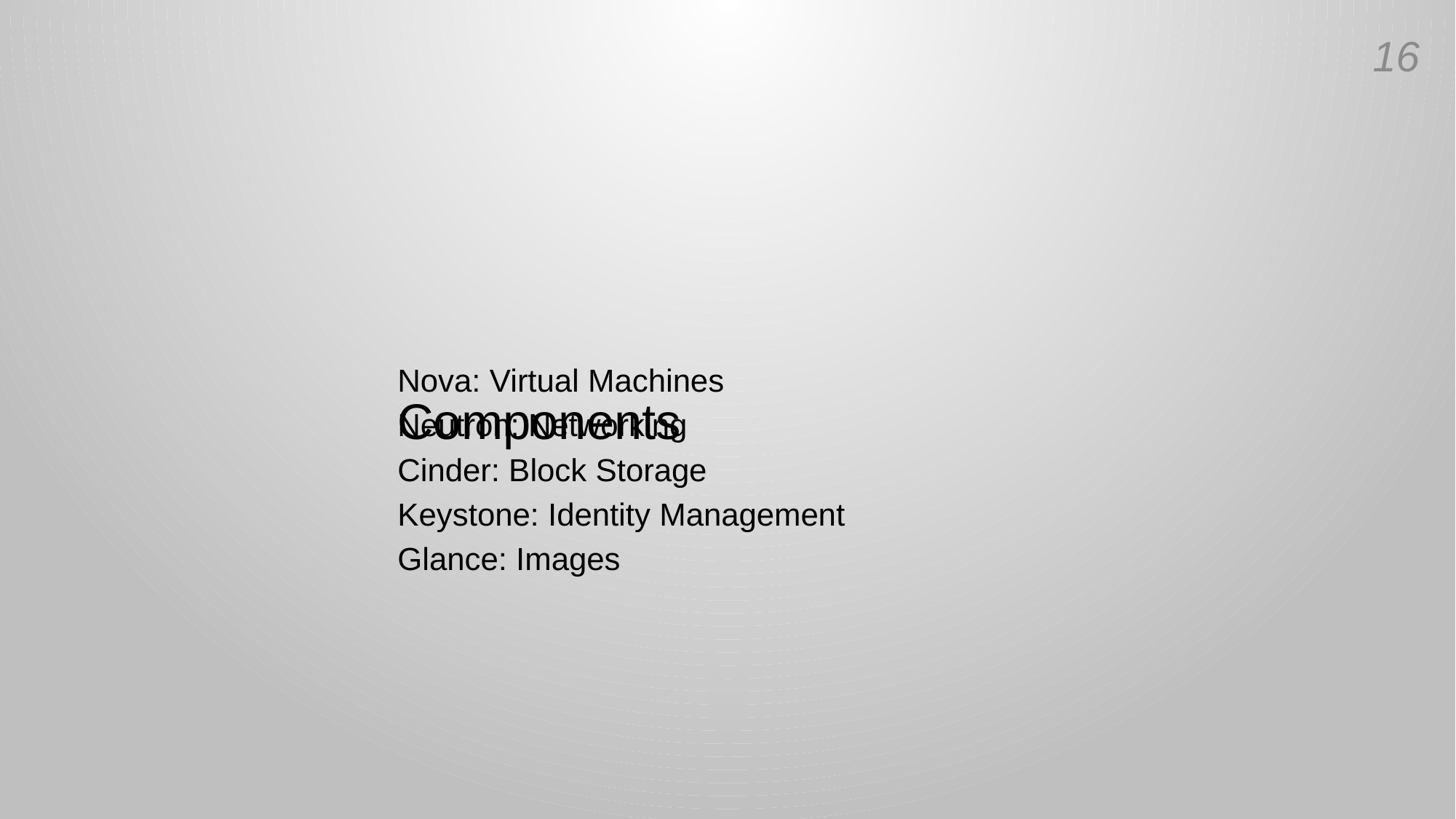

16
# Components
Nova: Virtual Machines
Neutron: Networking
Cinder: Block Storage
Keystone: Identity Management
Glance: Images